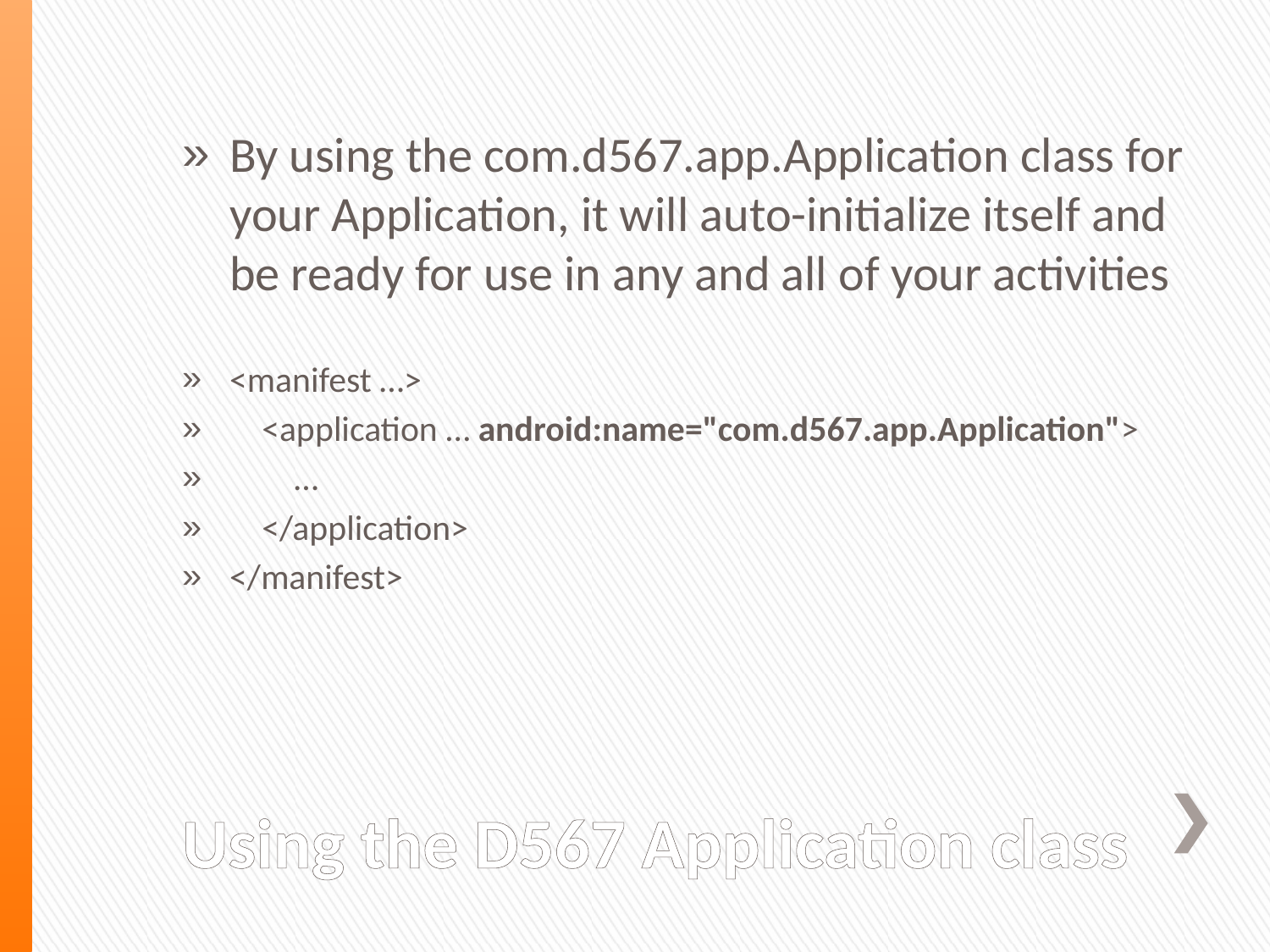

By using the com.d567.app.Application class for your Application, it will auto-initialize itself and be ready for use in any and all of your activities

<manifest …>
    <application … android:name="com.d567.app.Application">
        …
    </application>
</manifest>
# Using the D567 Application class